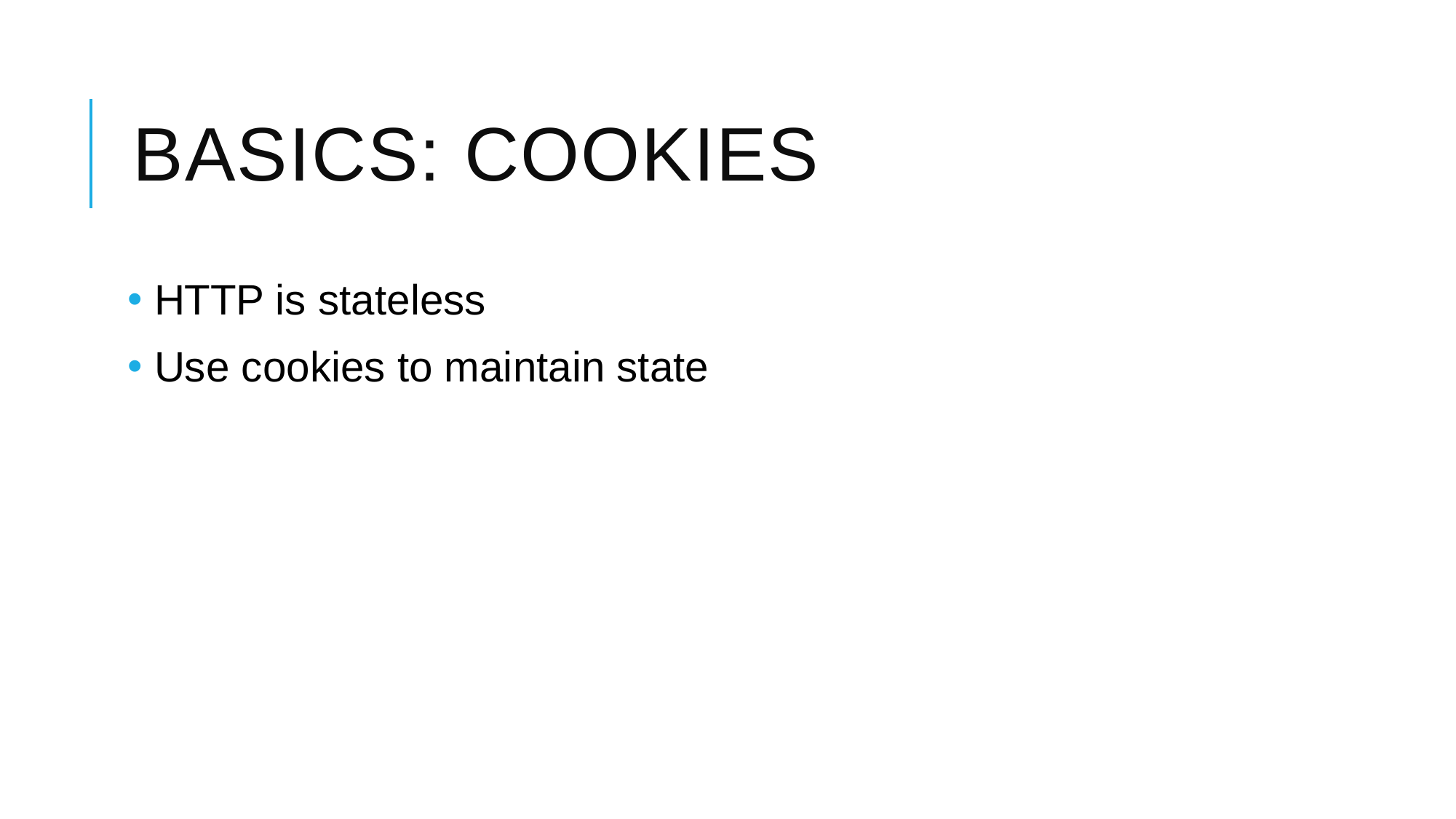

# BASICS: Cookies
 HTTP is stateless
 Use cookies to maintain state